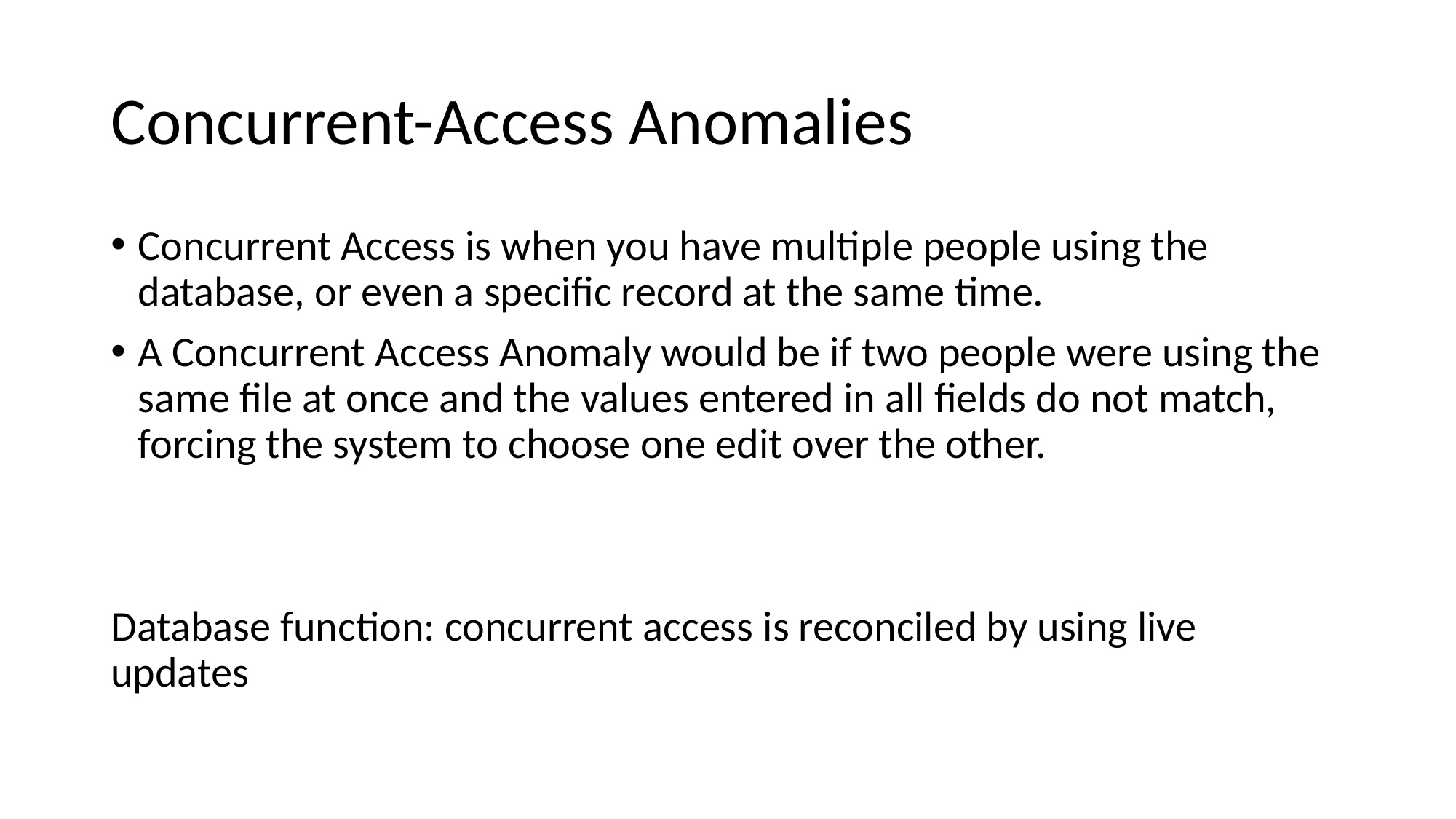

# Concurrent-Access Anomalies
Concurrent Access is when you have multiple people using the database, or even a specific record at the same time.
A Concurrent Access Anomaly would be if two people were using the same file at once and the values entered in all fields do not match, forcing the system to choose one edit over the other.

Database function: concurrent access is reconciled by using live updates